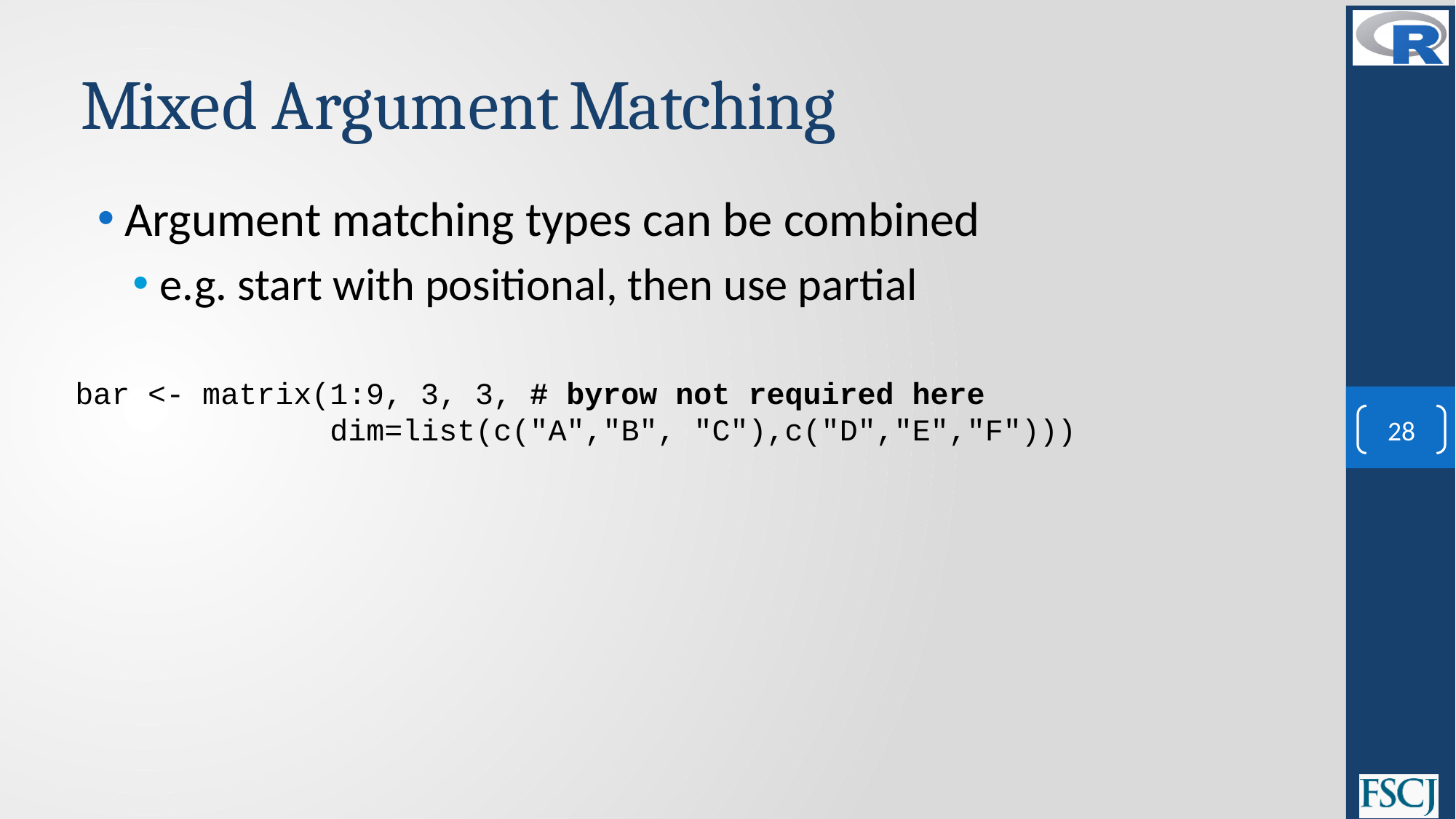

# Mixed Argument Matching
Argument matching types can be combined
e.g. start with positional, then use partial

bar <- matrix(1:9, 3, 3, # byrow not required here
              dim=list(c("A","B", "C"),c("D","E","F")))
28